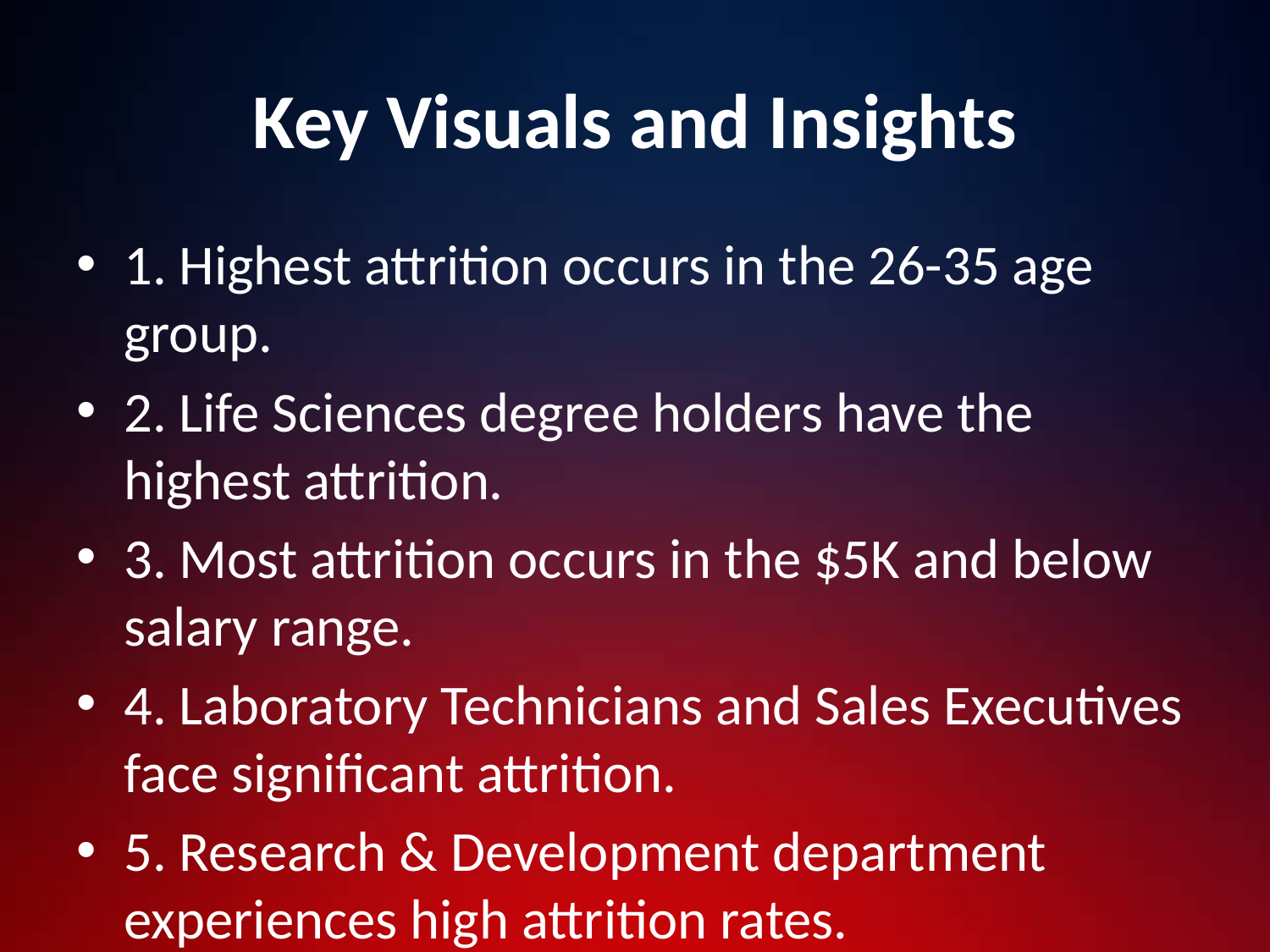

# Key Visuals and Insights
1. Highest attrition occurs in the 26-35 age group.
2. Life Sciences degree holders have the highest attrition.
3. Most attrition occurs in the $5K and below salary range.
4. Laboratory Technicians and Sales Executives face significant attrition.
5. Research & Development department experiences high attrition rates.